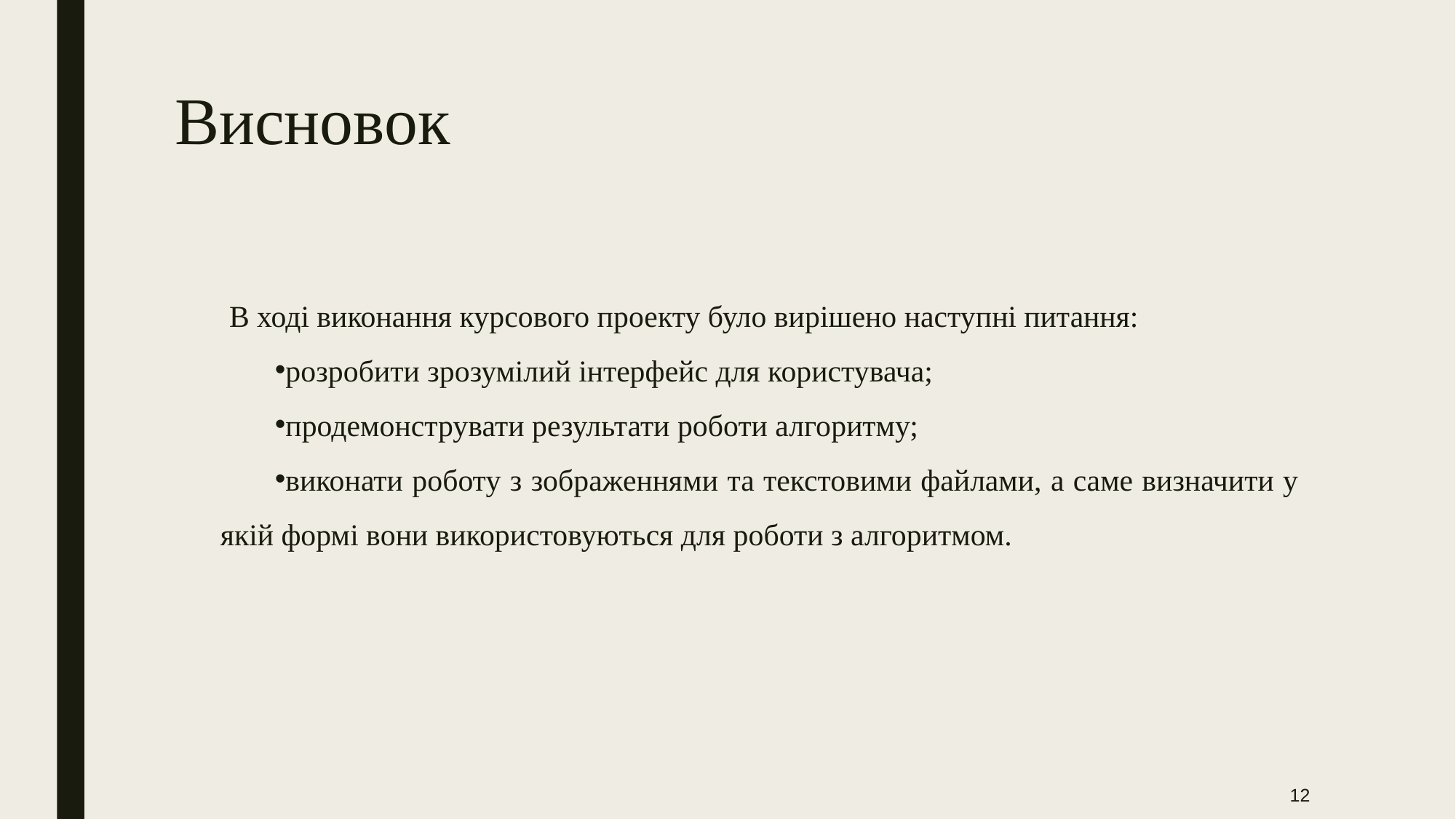

# Висновок
В ході виконання курсового проекту було вирішено наступні питання:
розробити зрозумілий інтерфейс для користувача;
продемонструвати результати роботи алгоритму;
виконати роботу з зображеннями та текстовими файлами, а саме визначити у якій формі вони використовуються для роботи з алгоритмом.
12